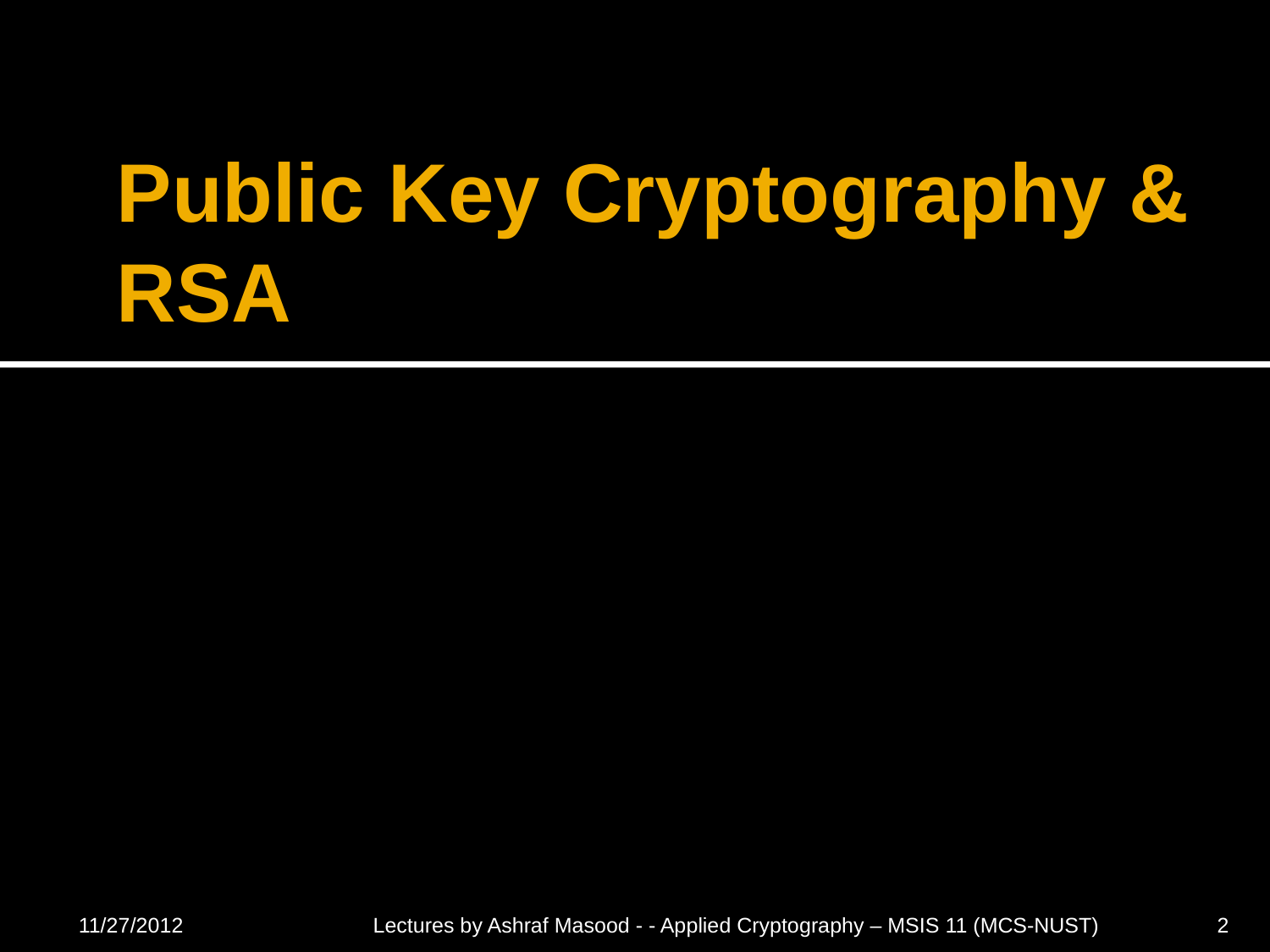

# Public Key Cryptography & RSA

11/27/2012
Lectures by Ashraf Masood - - Applied Cryptography – MSIS 11 (MCS-NUST)
2